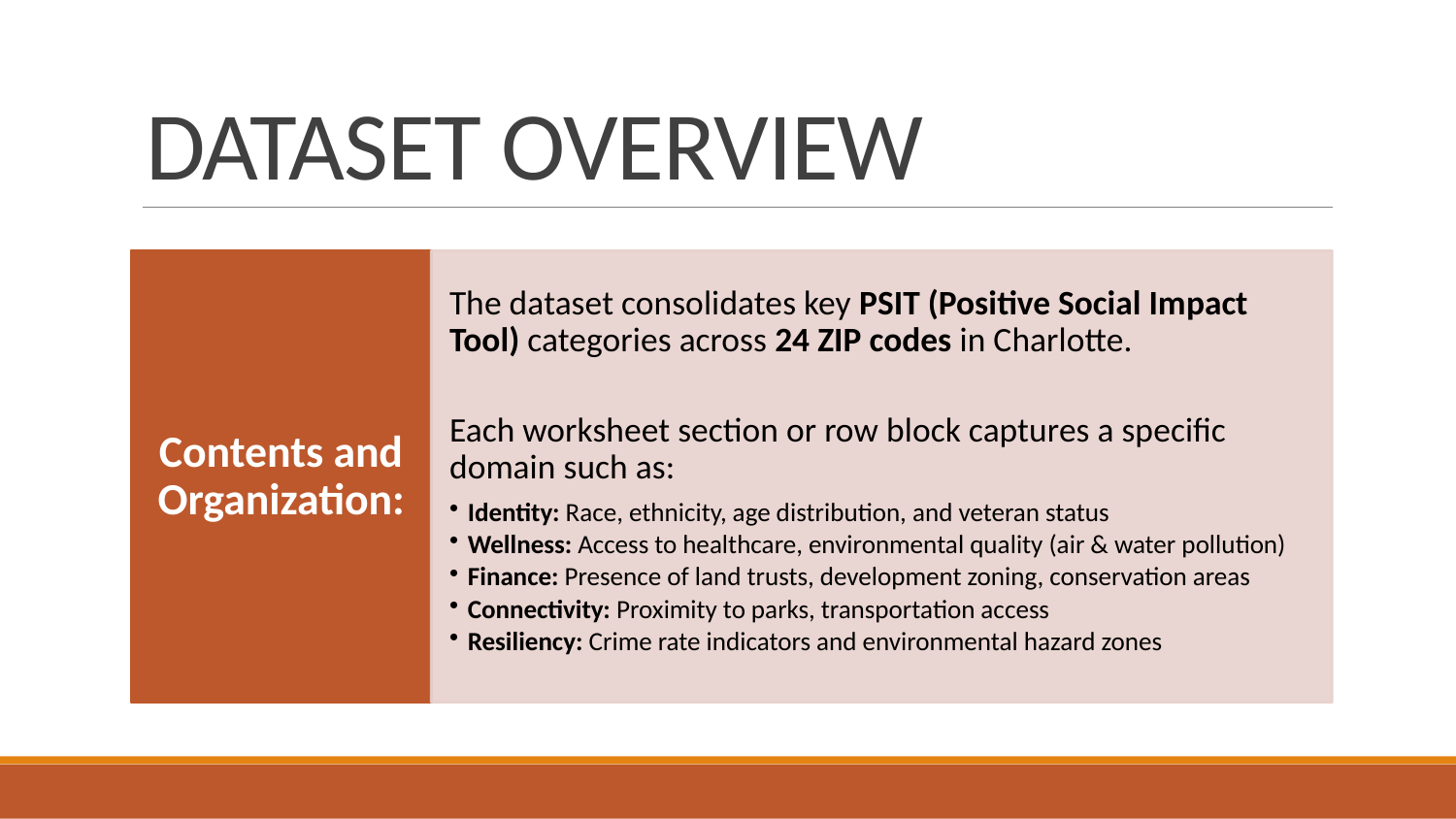

# DATASET OVERVIEW
Contents and Organization:
The dataset consolidates key PSIT (Positive Social Impact Tool) categories across 24 ZIP codes in Charlotte.
Each worksheet section or row block captures a specific domain such as:
Identity: Race, ethnicity, age distribution, and veteran status
Wellness: Access to healthcare, environmental quality (air & water pollution)
Finance: Presence of land trusts, development zoning, conservation areas
Connectivity: Proximity to parks, transportation access
Resiliency: Crime rate indicators and environmental hazard zones